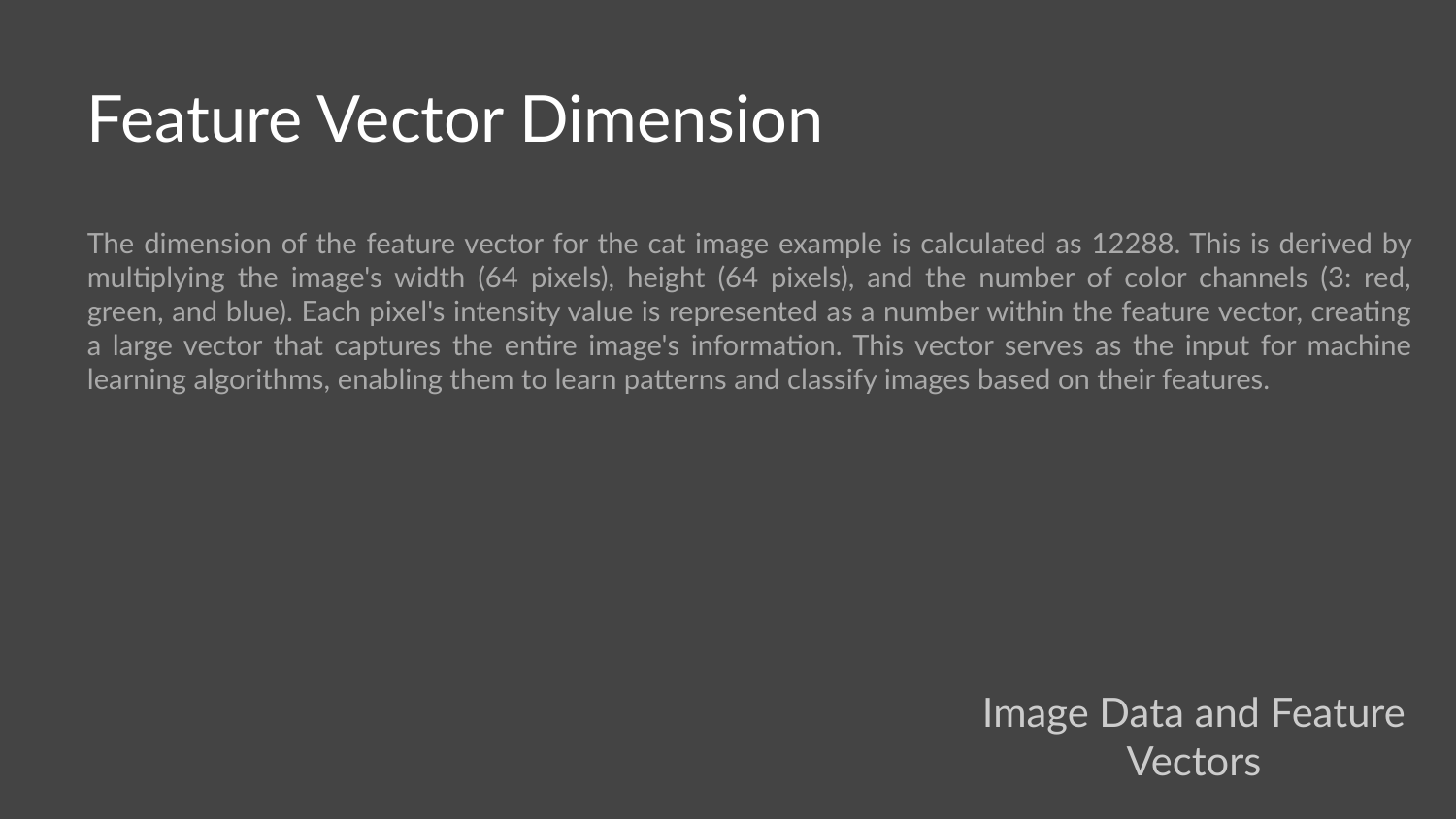

Feature Vector Dimension
The dimension of the feature vector for the cat image example is calculated as 12288. This is derived by multiplying the image's width (64 pixels), height (64 pixels), and the number of color channels (3: red, green, and blue). Each pixel's intensity value is represented as a number within the feature vector, creating a large vector that captures the entire image's information. This vector serves as the input for machine learning algorithms, enabling them to learn patterns and classify images based on their features.
Image Data and Feature Vectors